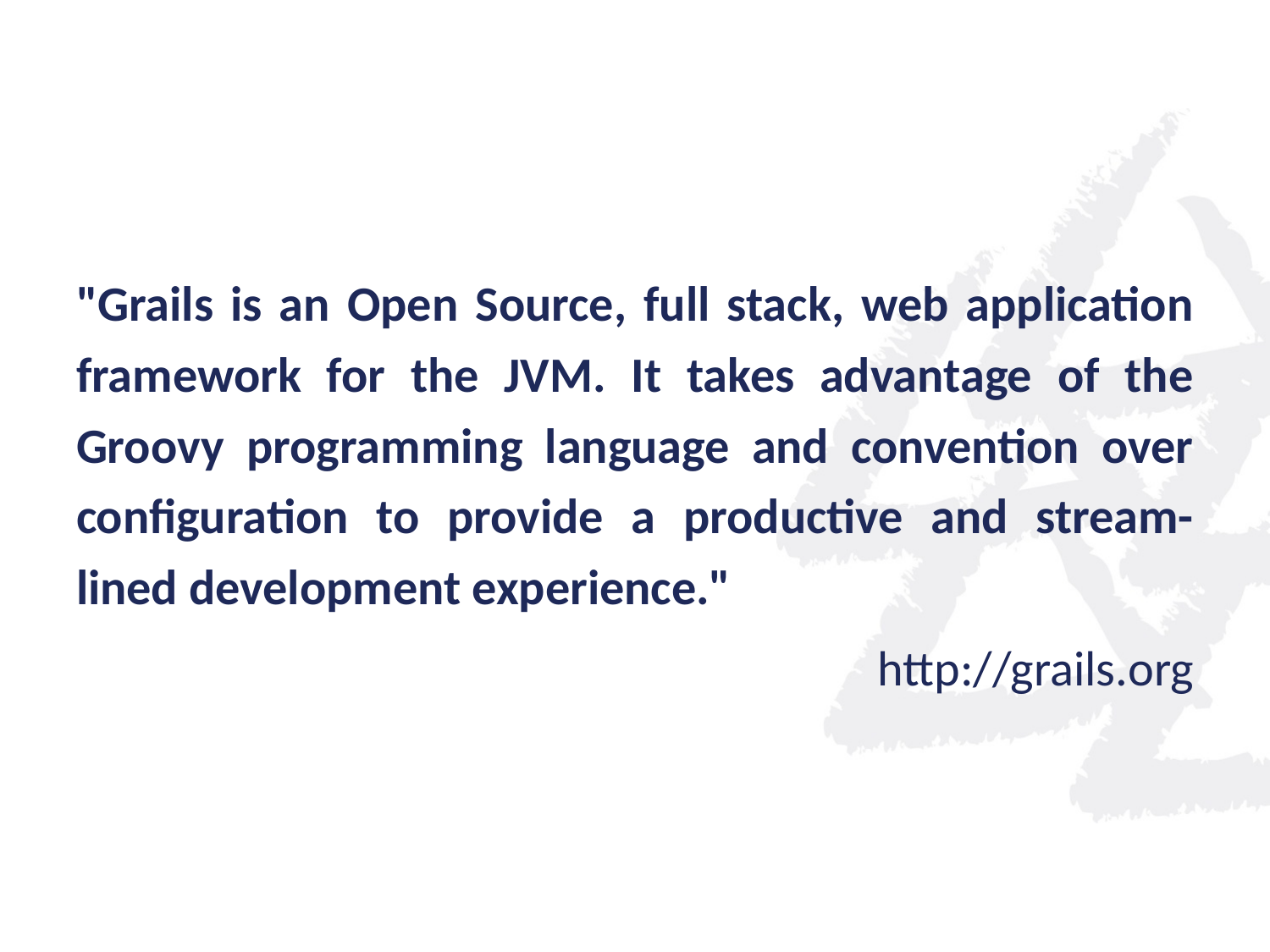

"Grails is an Open Source, full stack, web application framework for the JVM. It takes advantage of the Groovy programming language and convention over configuration to provide a productive and stream-lined development experience."
http://grails.org